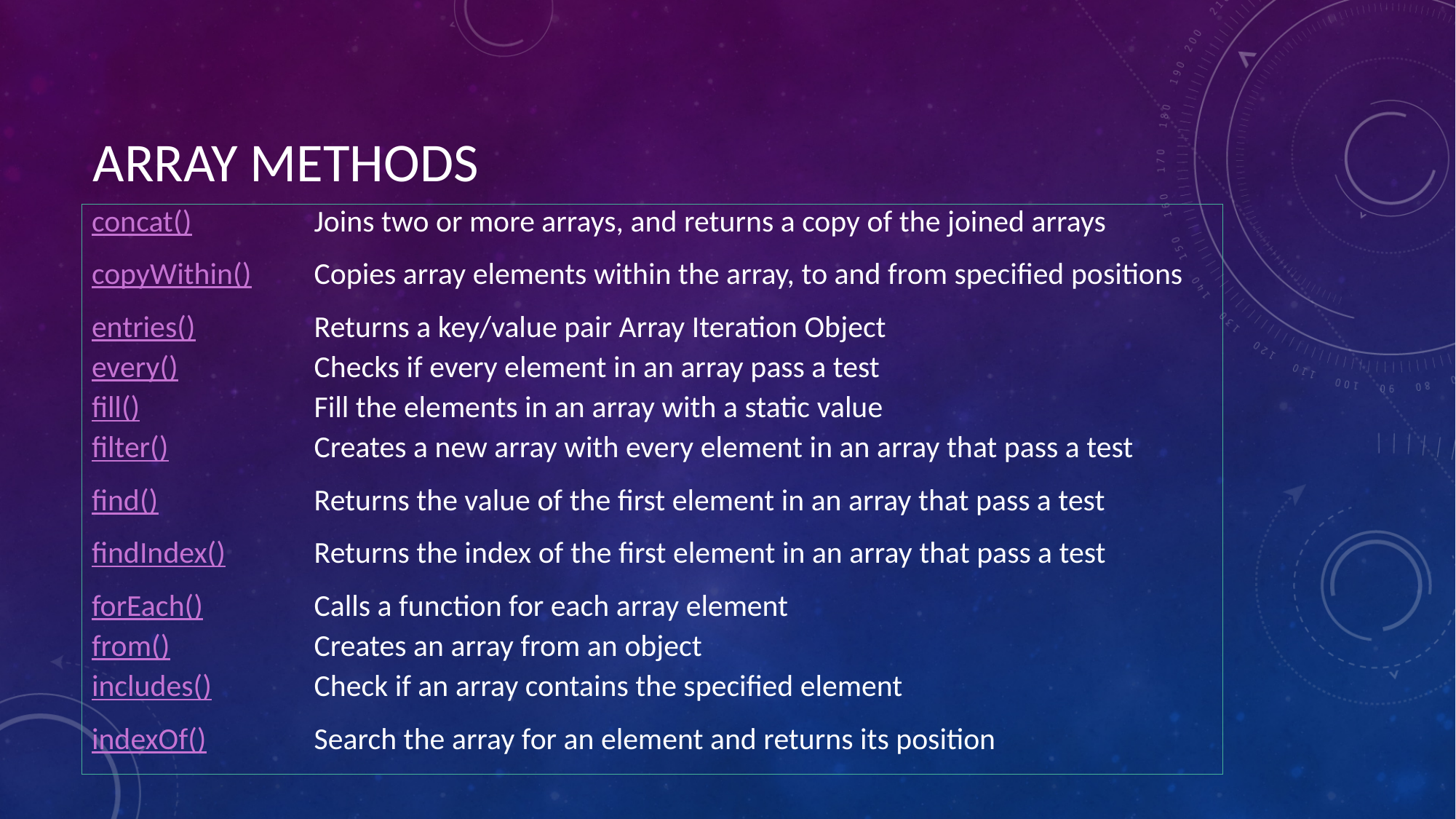

# Array Methods
| concat() | Joins two or more arrays, and returns a copy of the joined arrays |
| --- | --- |
| copyWithin() | Copies array elements within the array, to and from specified positions |
| entries() | Returns a key/value pair Array Iteration Object |
| every() | Checks if every element in an array pass a test |
| fill() | Fill the elements in an array with a static value |
| filter() | Creates a new array with every element in an array that pass a test |
| find() | Returns the value of the first element in an array that pass a test |
| findIndex() | Returns the index of the first element in an array that pass a test |
| forEach() | Calls a function for each array element |
| from() | Creates an array from an object |
| includes() | Check if an array contains the specified element |
| indexOf() | Search the array for an element and returns its position |